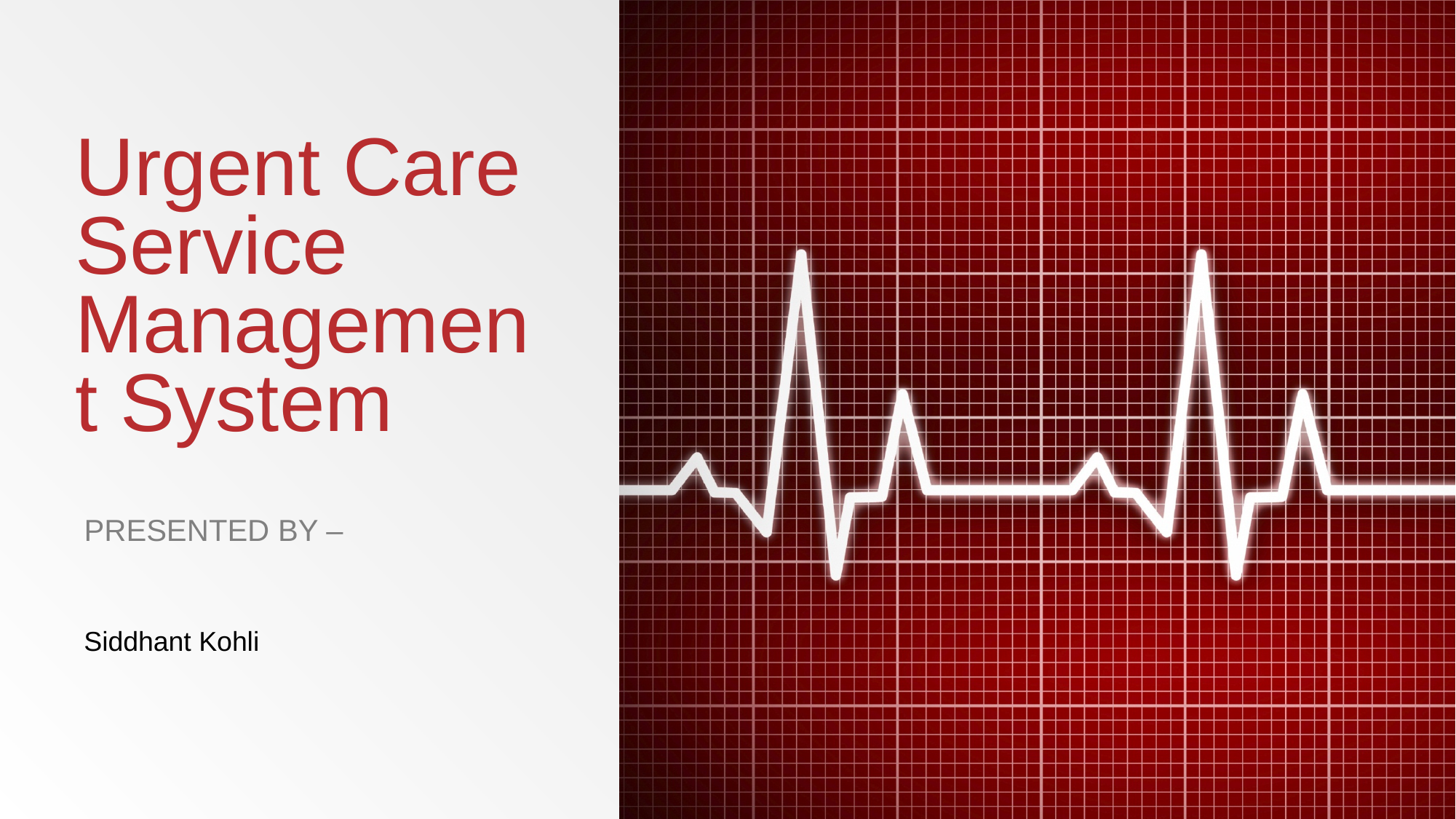

# Urgent Care Service Management System
Presented by –

Siddhant Kohli